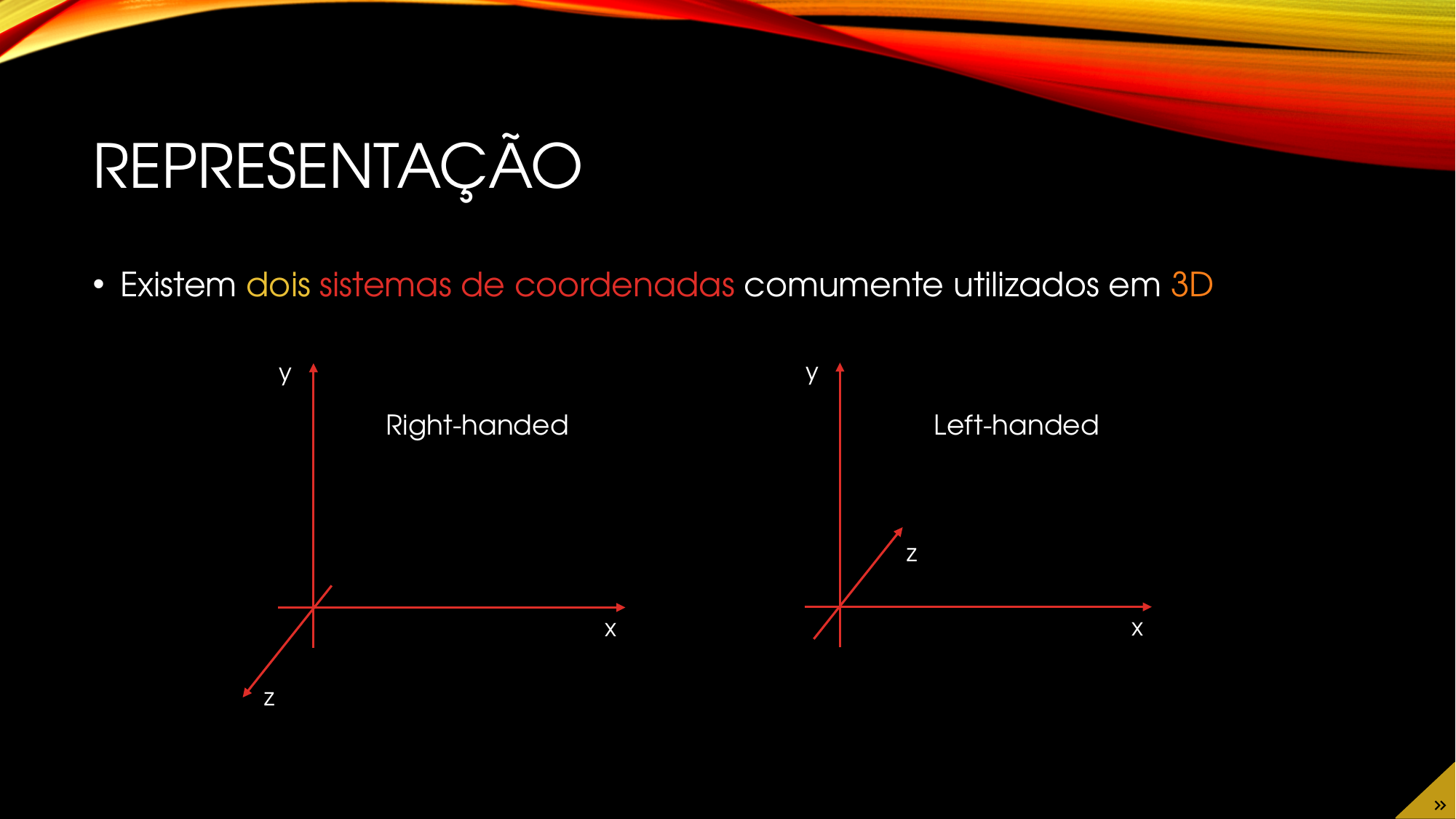

# Representação
Existem dois sistemas de coordenadas comumente utilizados em 3D
y
y
Right-handed
Left-handed
z
x
x
z

»